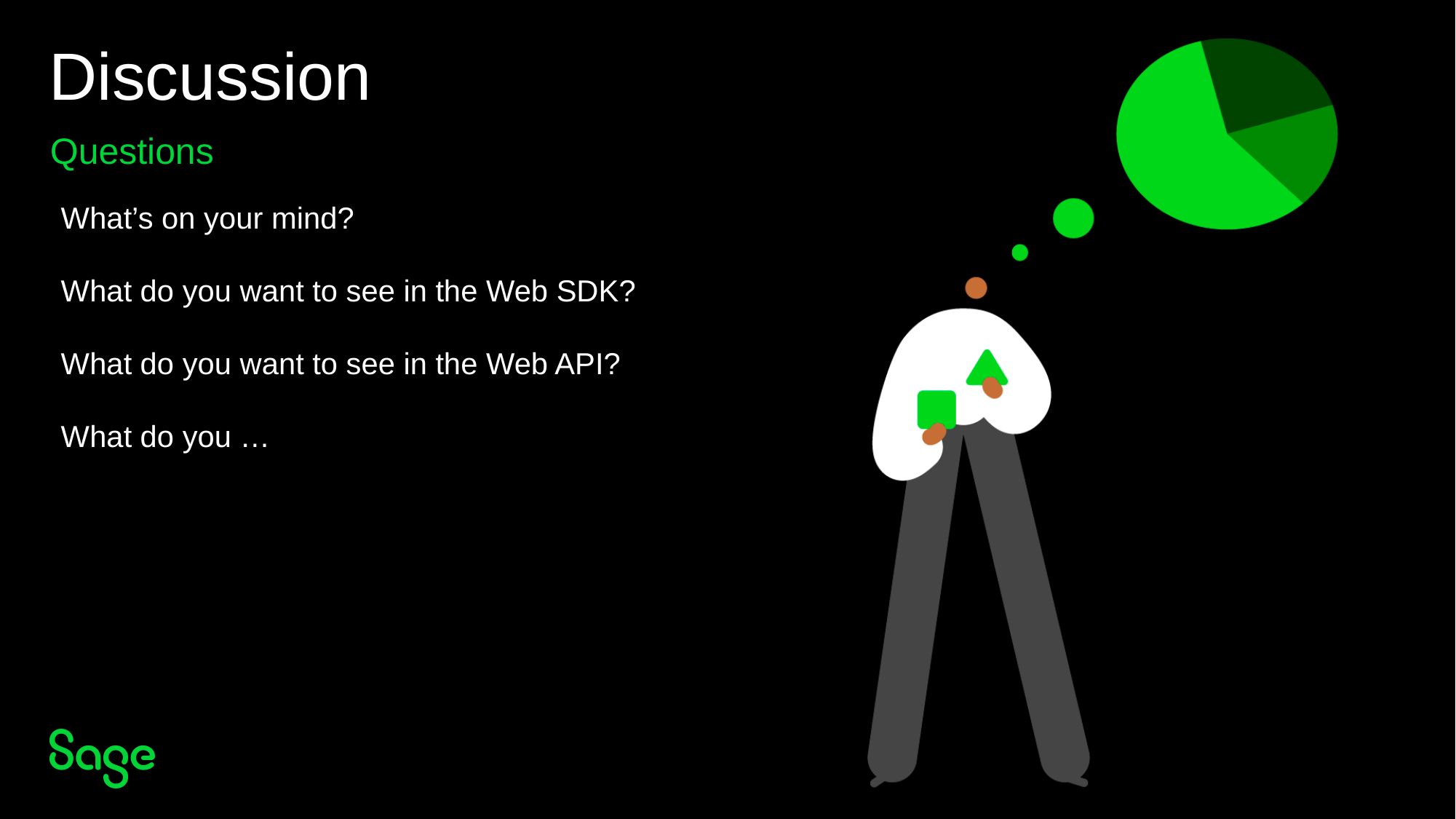

Discussion
Questions
What’s on your mind?

What do you want to see in the Web SDK?

What do you want to see in the Web API?

What do you …